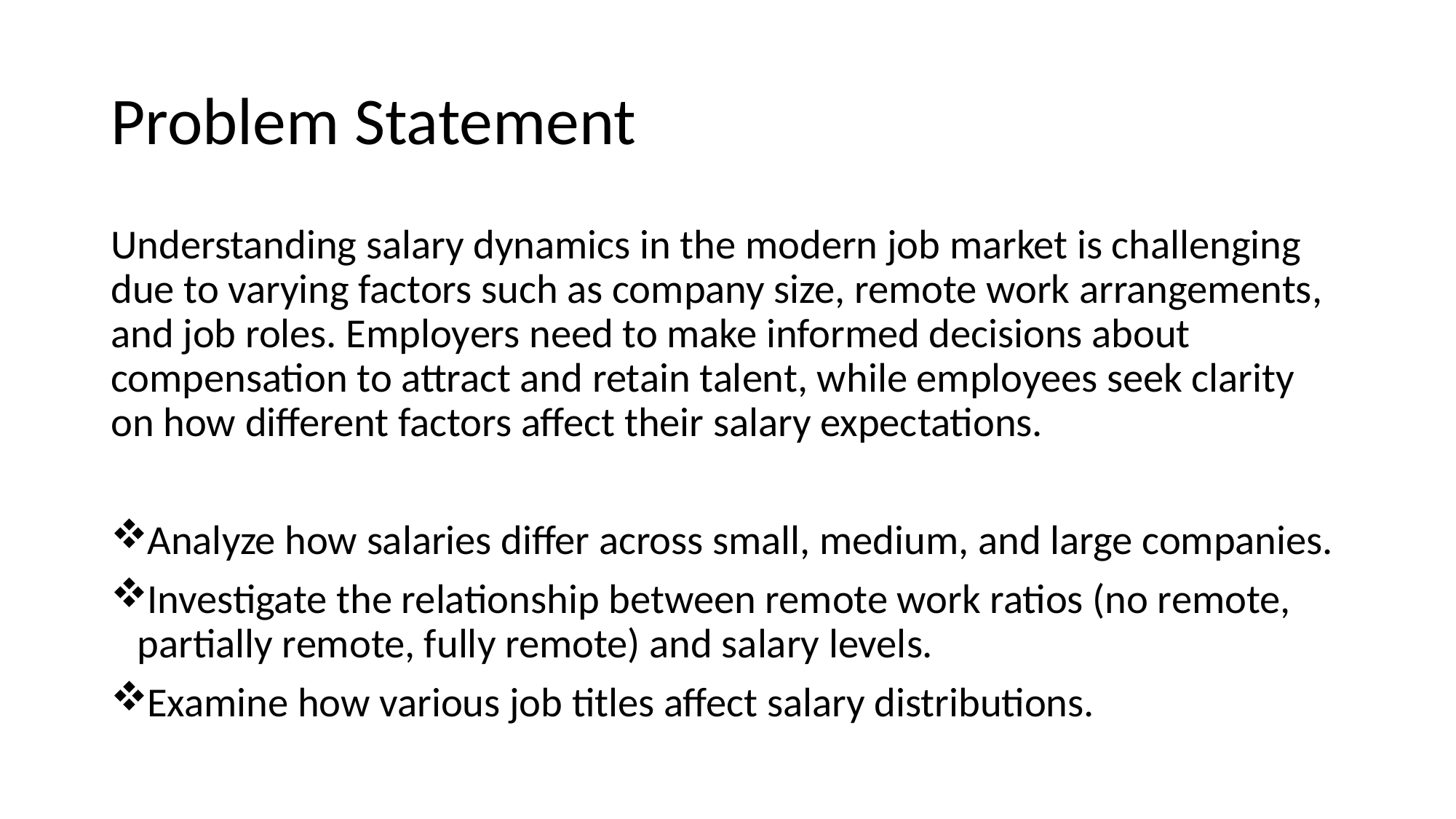

# Problem Statement
Understanding salary dynamics in the modern job market is challenging due to varying factors such as company size, remote work arrangements, and job roles. Employers need to make informed decisions about compensation to attract and retain talent, while employees seek clarity on how different factors affect their salary expectations.

Analyze how salaries differ across small, medium, and large companies.
Investigate the relationship between remote work ratios (no remote, partially remote, fully remote) and salary levels.
Examine how various job titles affect salary distributions.